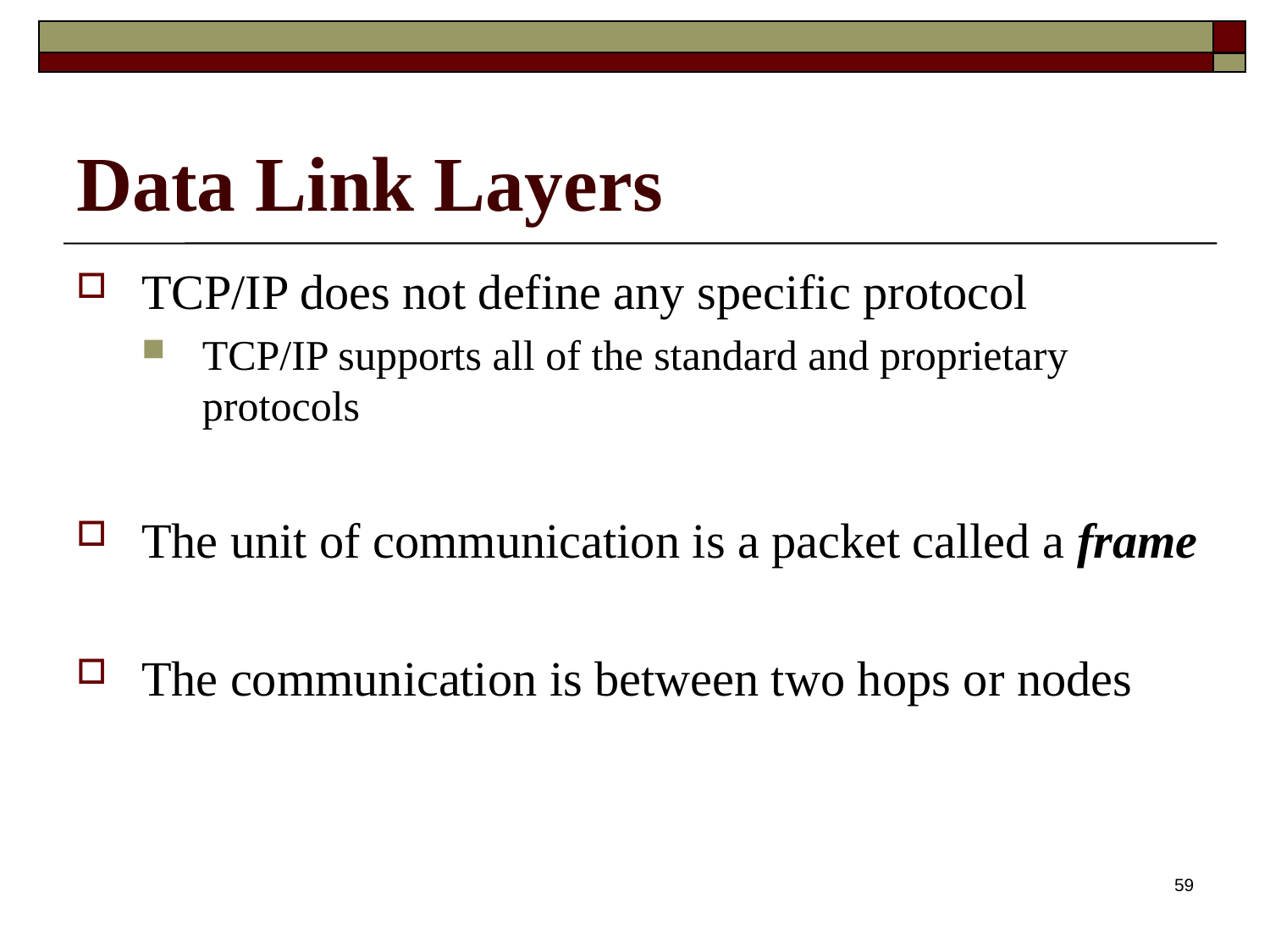

# Data Link Layers
TCP/IP does not define any specific protocol
TCP/IP supports all of the standard and proprietary protocols

The unit of communication is a packet called a frame

The communication is between two hops or nodes
59